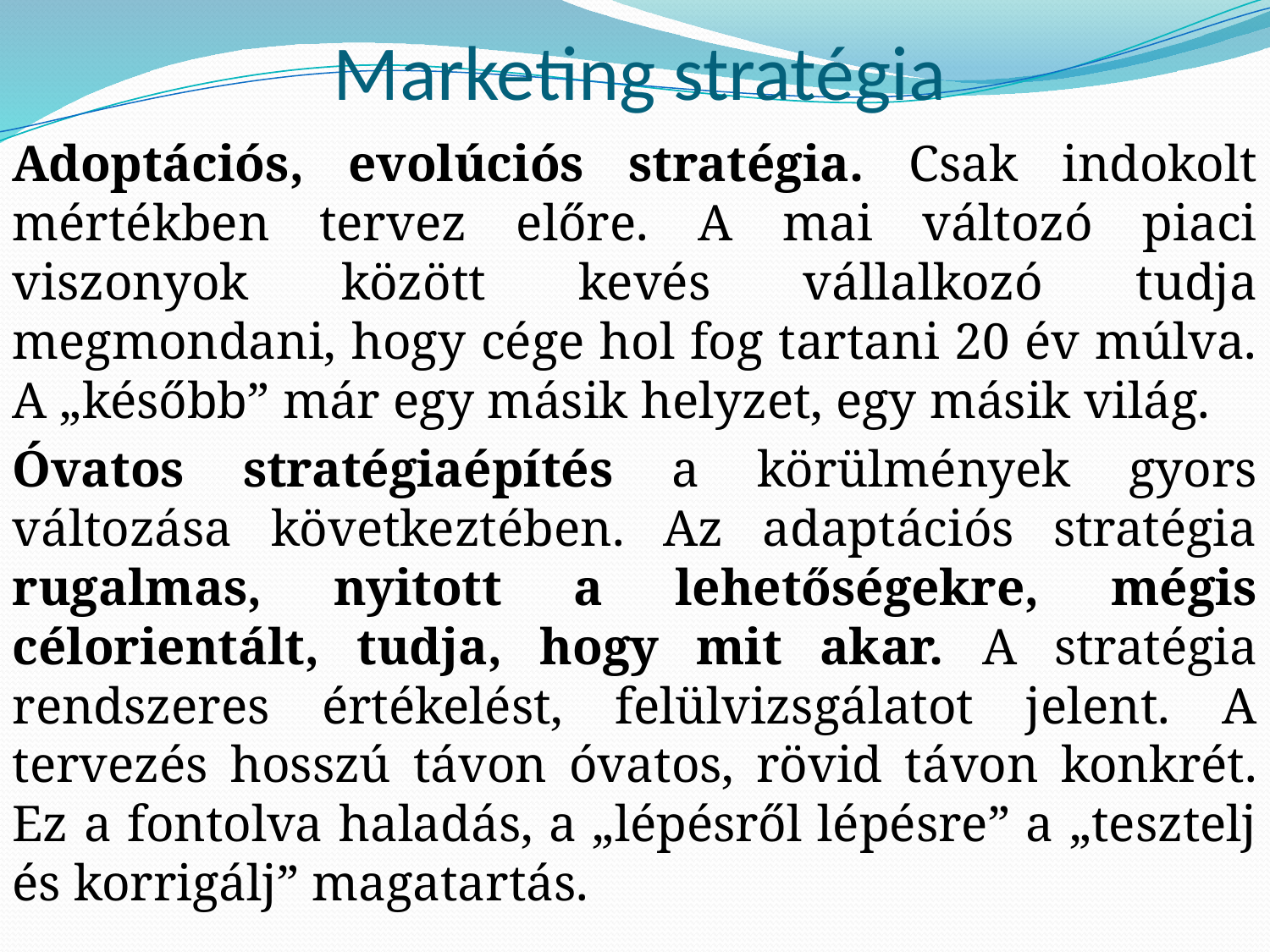

# Marketing stratégia
Adoptációs, evolúciós stratégia. Csak indokolt mértékben tervez előre. A mai változó piaci viszonyok között kevés vállalkozó tudja megmondani, hogy cége hol fog tartani 20 év múlva. A „később” már egy másik helyzet, egy másik világ.
Óvatos stratégiaépítés a körülmények gyors változása következtében. Az adaptációs stratégia rugalmas, nyitott a lehetőségekre, mégis célorientált, tudja, hogy mit akar. A stratégia rendszeres értékelést, felülvizsgálatot jelent. A tervezés hosszú távon óvatos, rövid távon konkrét. Ez a fontolva haladás, a „lépésről lépésre” a „tesztelj és korrigálj” magatartás.